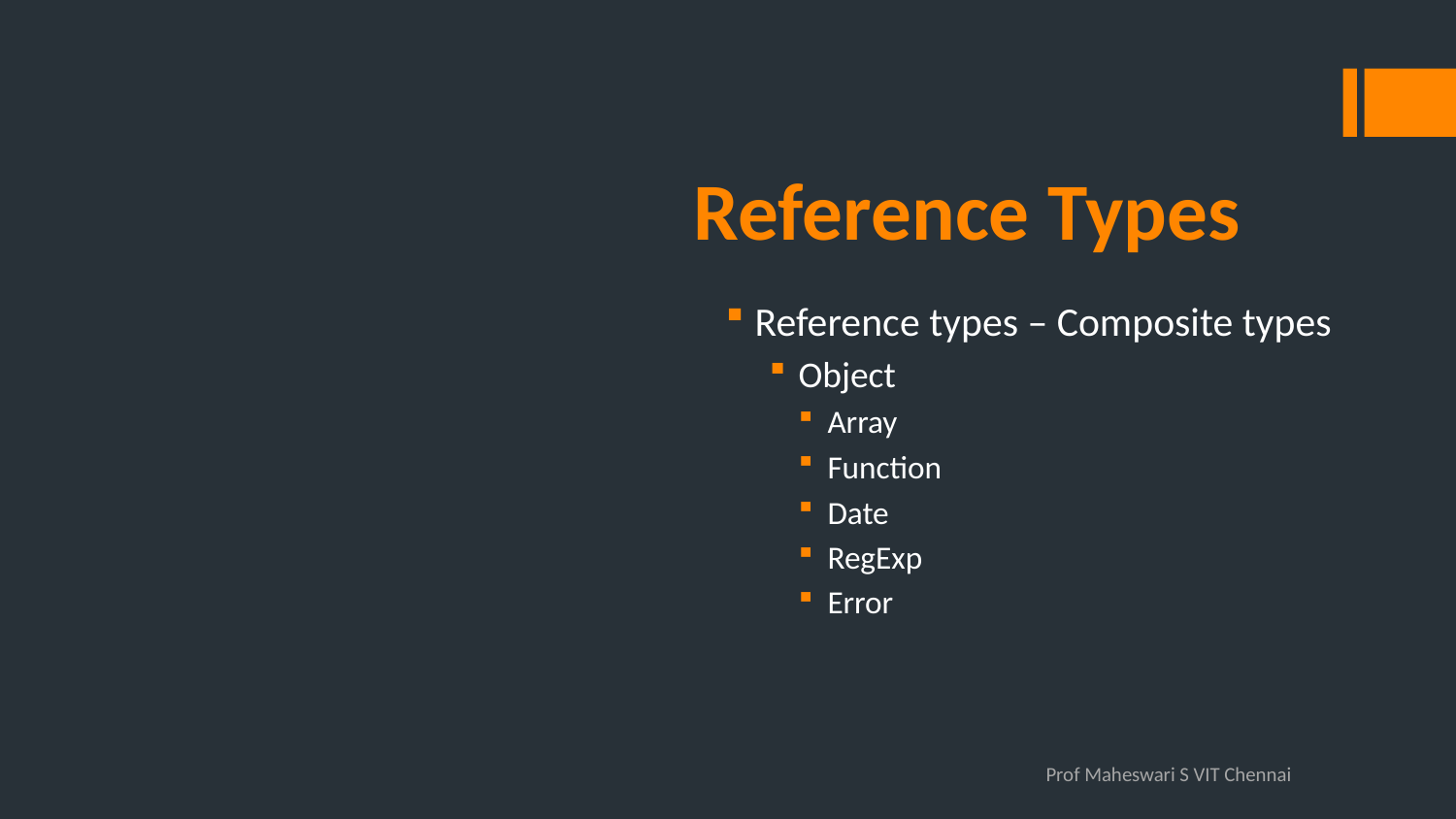

# Reference Types
Reference types – Composite types
Object
Array
Function
Date
RegExp
Error

Prof Maheswari S VIT Chennai